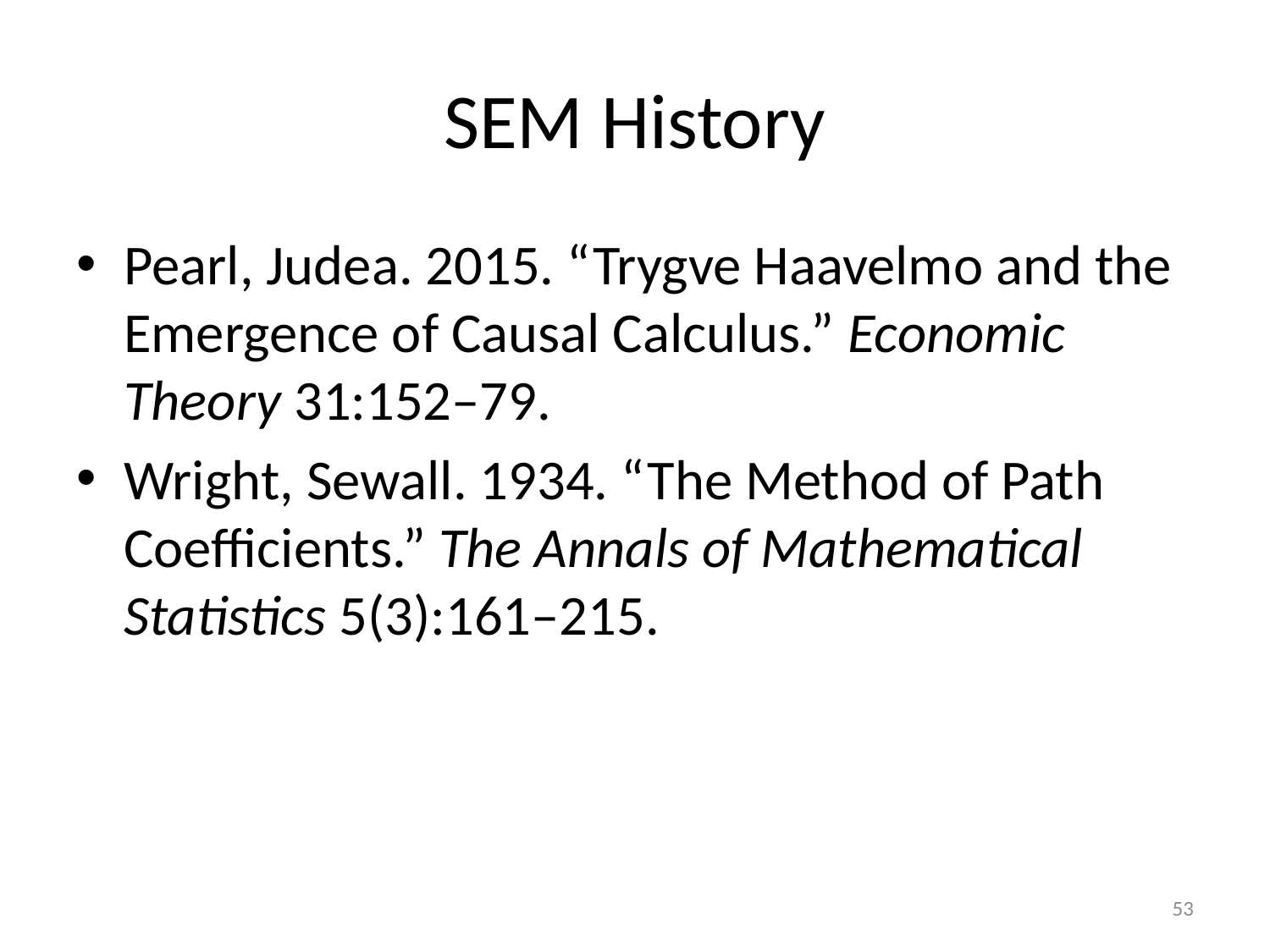

# SEM History
Pearl, Judea. 2015. “Trygve Haavelmo and the Emergence of Causal Calculus.” Economic Theory 31:152–79.
Wright, Sewall. 1934. “The Method of Path Coefficients.” The Annals of Mathematical Statistics 5(3):161–215.

53